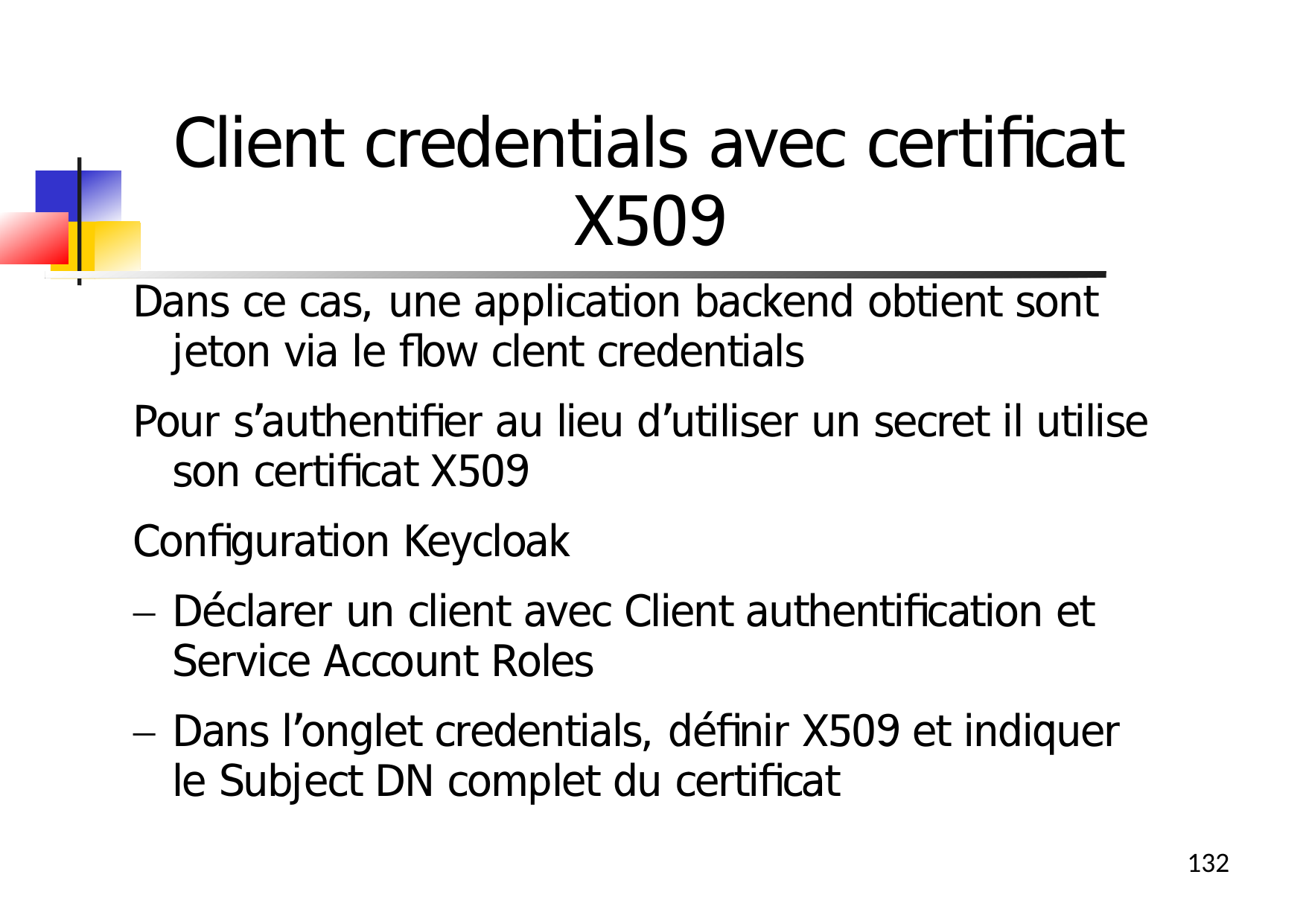

Dans ce cas, une application backend obtient sont jeton via le flow clent credentials
Pour s’authentifier au lieu d’utiliser un secret il utilise son certificat X509
Configuration Keycloak
Déclarer un client avec Client authentification et Service Account Roles
Dans l’onglet credentials, définir X509 et indiquer le Subject DN complet du certificat
Client credentials avec certificat X509